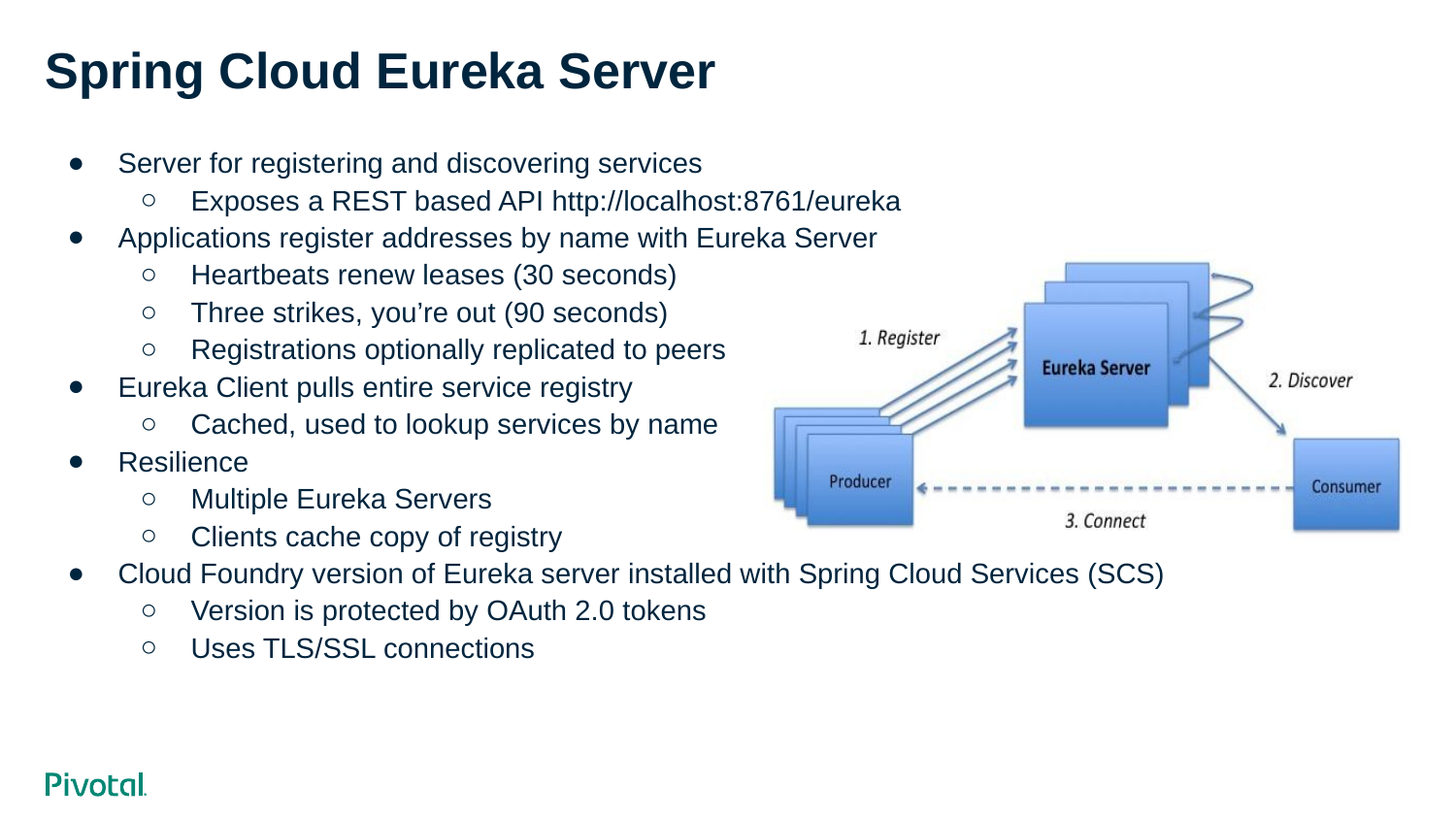

# Spring Cloud Eureka Server
Server for registering and discovering services
Exposes a REST based API http://localhost:8761/eureka
Applications register addresses by name with Eureka Server
Heartbeats renew leases (30 seconds)
Three strikes, you’re out (90 seconds)
Registrations optionally replicated to peers
Eureka Client pulls entire service registry
Cached, used to lookup services by name
Resilience
Multiple Eureka Servers
Clients cache copy of registry
Cloud Foundry version of Eureka server installed with Spring Cloud Services (SCS)
Version is protected by OAuth 2.0 tokens
Uses TLS/SSL connections